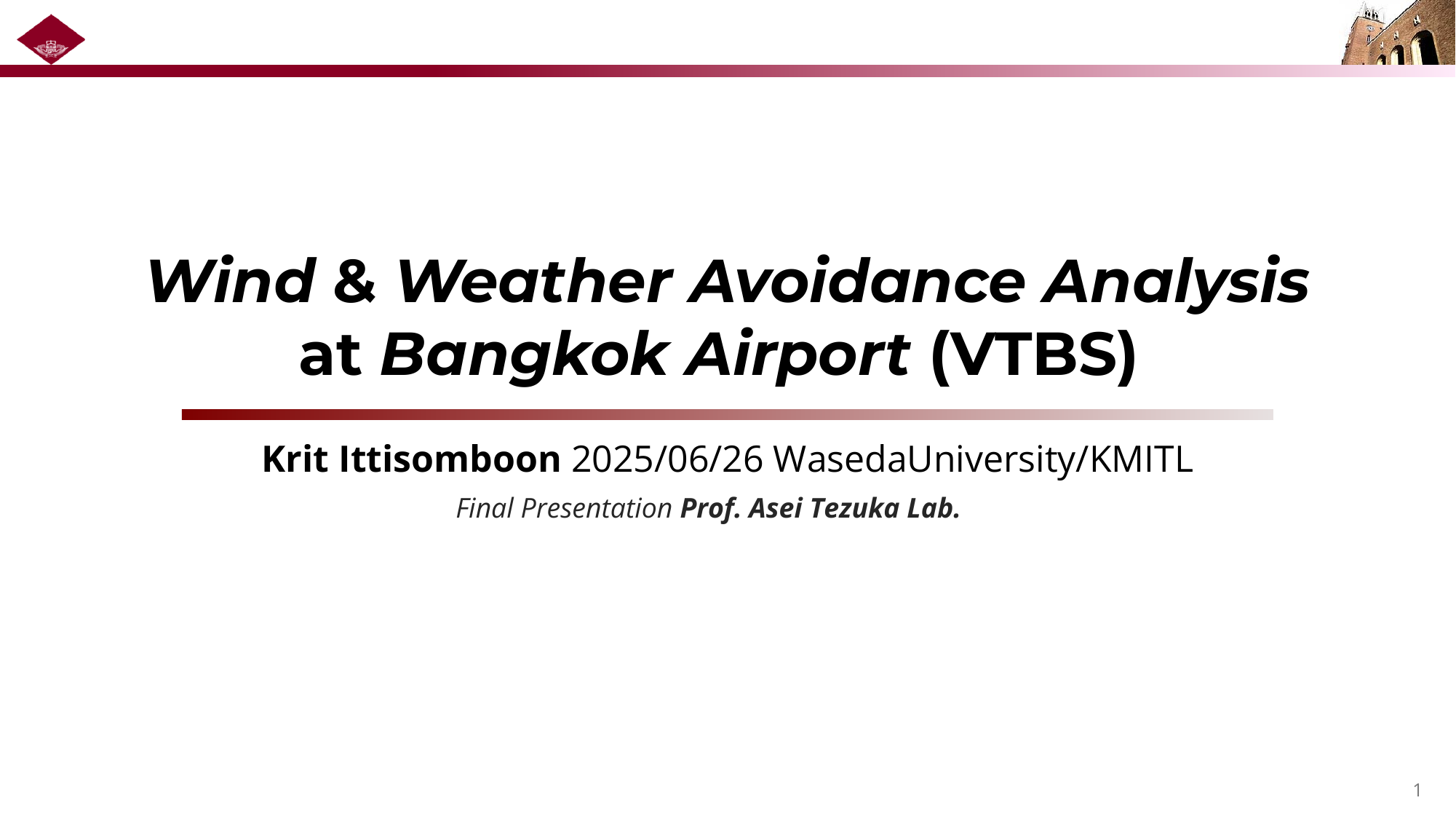

Wind & Weather Avoidance Analysis at Bangkok Airport (VTBS)

Krit Ittisomboon 2025/06/26 WasedaUniversity/KMITL
Final Presentation Prof. Asei Tezuka Lab.
1